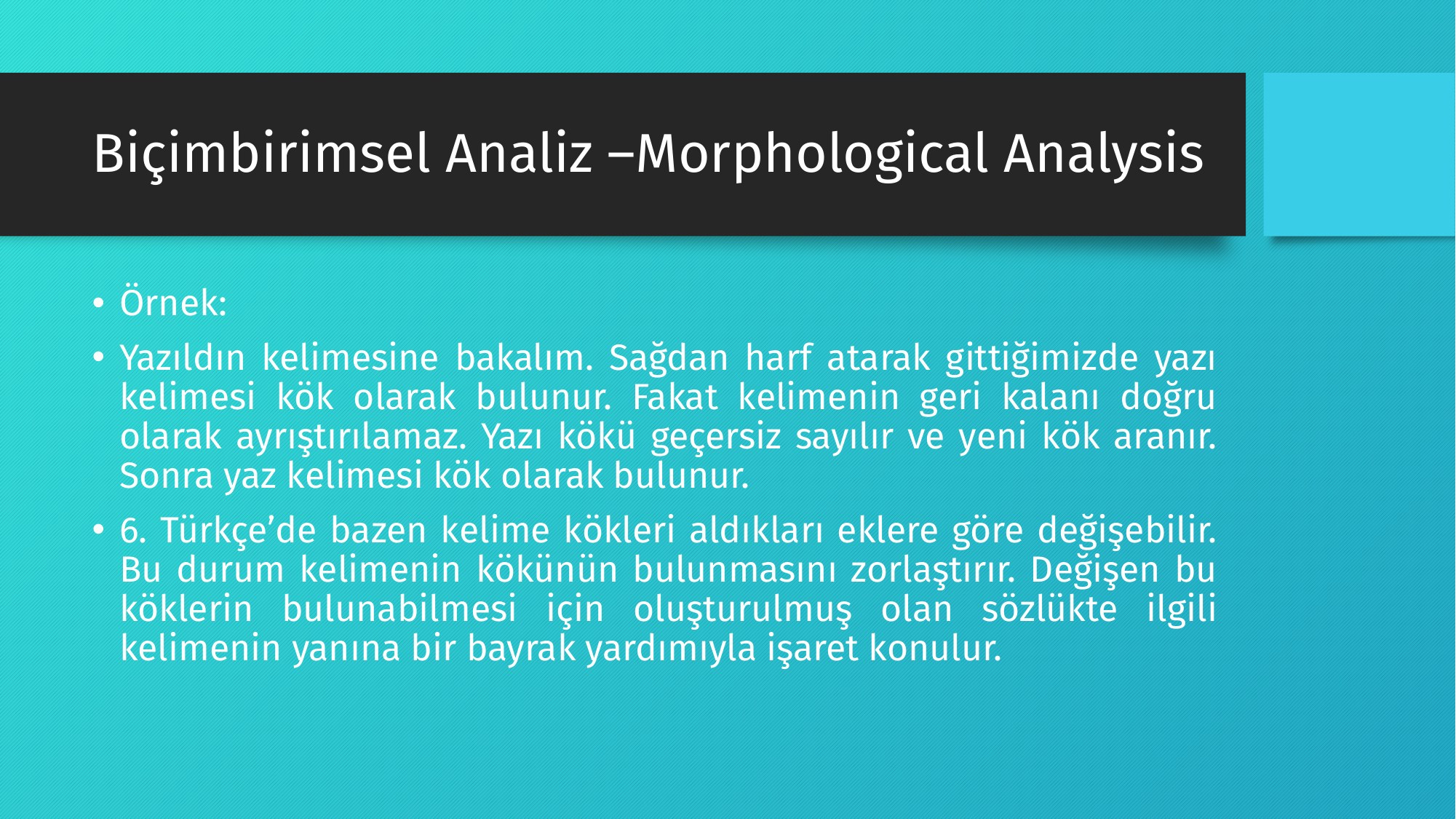

# Biçimbirimsel Analiz –Morphological Analysis
Örnek:
Yazıldın kelimesine bakalım. Sağdan harf atarak gittiğimizde yazı kelimesi kök olarak bulunur. Fakat kelimenin geri kalanı doğru olarak ayrıştırılamaz. Yazı kökü geçersiz sayılır ve yeni kök aranır. Sonra yaz kelimesi kök olarak bulunur.
6. Türkçe’de bazen kelime kökleri aldıkları eklere göre değişebilir. Bu durum kelimenin kökünün bulunmasını zorlaştırır. Değişen bu köklerin bulunabilmesi için oluşturulmuş olan sözlükte ilgili kelimenin yanına bir bayrak yardımıyla işaret konulur.